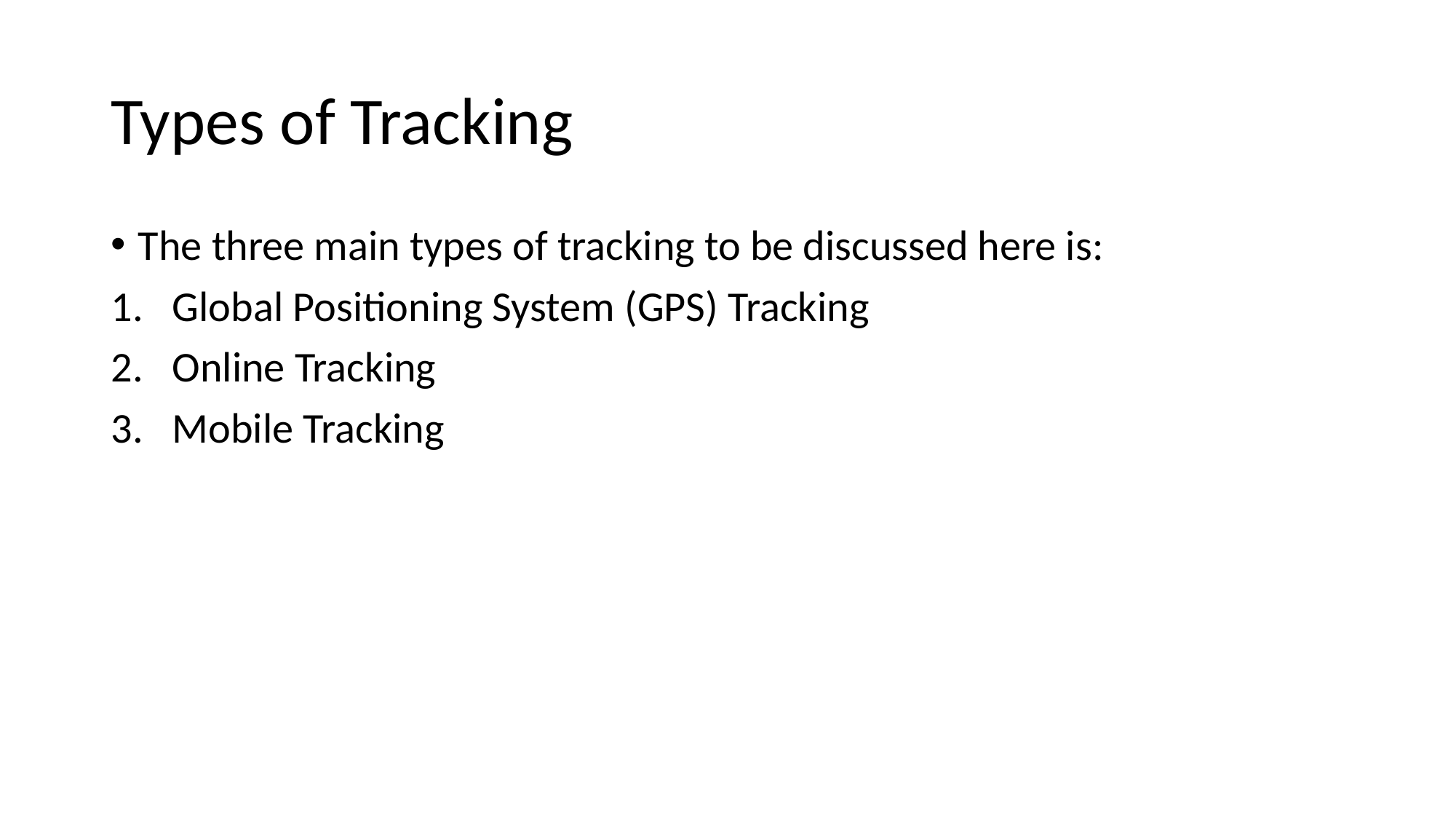

# Types of Tracking
The three main types of tracking to be discussed here is:
Global Positioning System (GPS) Tracking
Online Tracking
Mobile Tracking